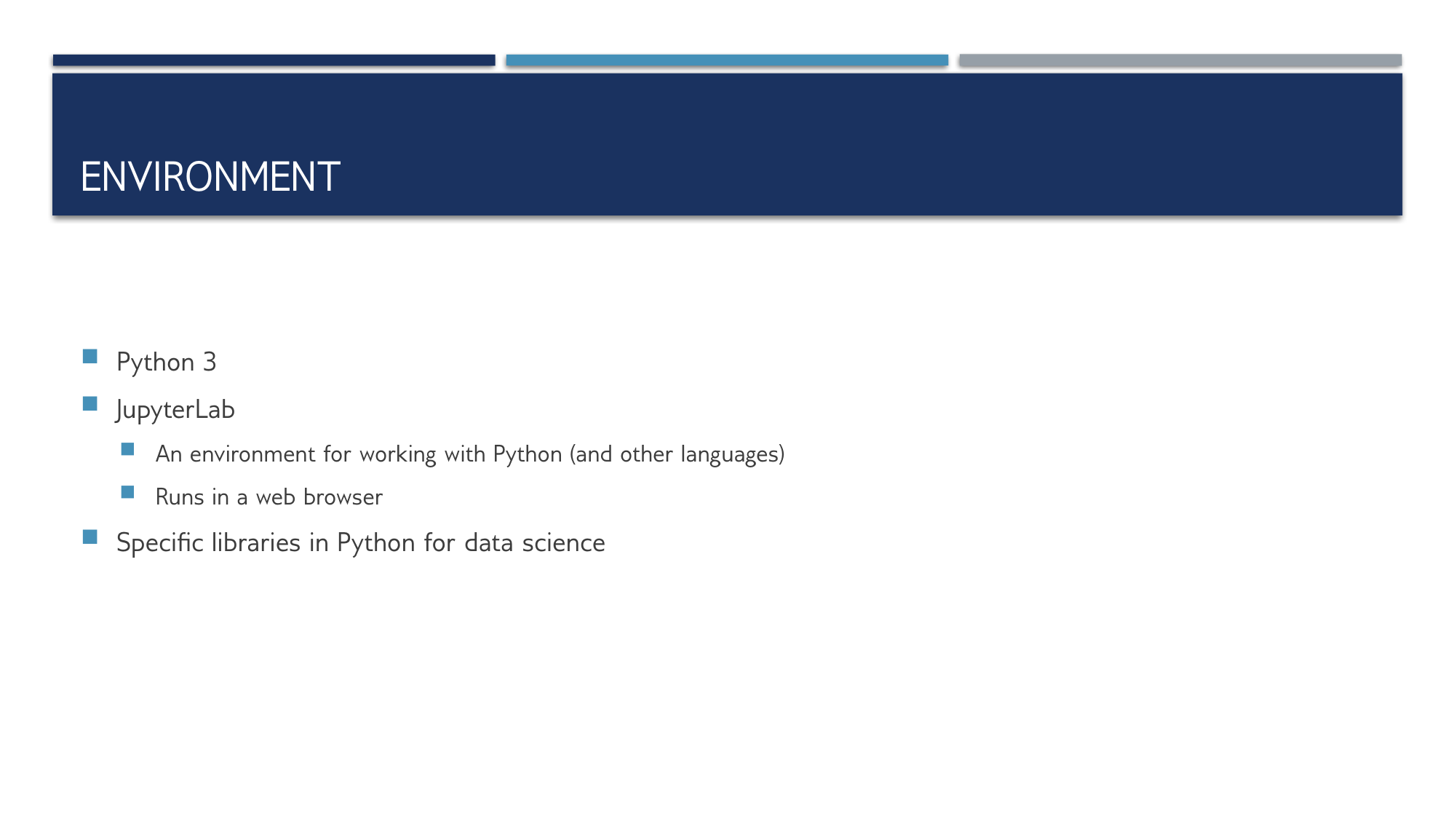

# Environment
Python 3
JupyterLab
An environment for working with Python (and other languages)
Runs in a web browser
Specific libraries in Python for data science